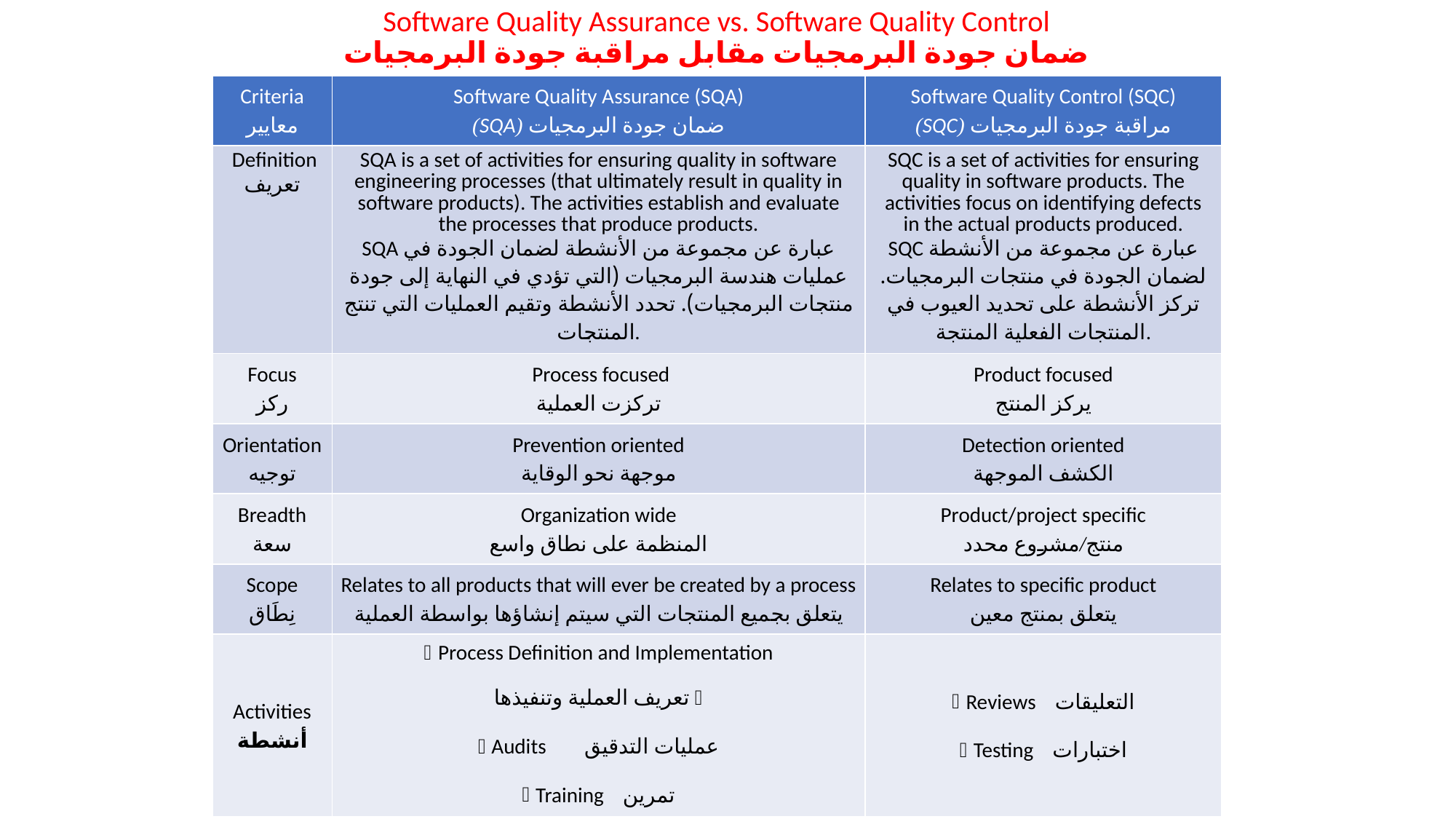

# Software Quality Assurance vs. Software Quality Control ضمان جودة البرمجيات مقابل مراقبة جودة البرمجيات
| Criteria معايير | Software Quality Assurance (SQA) ضمان جودة البرمجيات (SQA) | Software Quality Control (SQC) مراقبة جودة البرمجيات (SQC) |
| --- | --- | --- |
| Definition تعريف | SQA is a set of activities for ensuring quality in software engineering processes (that ultimately result in quality in software products). The activities establish and evaluate the processes that produce products. SQA عبارة عن مجموعة من الأنشطة لضمان الجودة في عمليات هندسة البرمجيات (التي تؤدي في النهاية إلى جودة منتجات البرمجيات). تحدد الأنشطة وتقيم العمليات التي تنتج المنتجات. | SQC is a set of activities for ensuring quality in software products. The activities focus on identifying defects in the actual products produced. SQC عبارة عن مجموعة من الأنشطة لضمان الجودة في منتجات البرمجيات. تركز الأنشطة على تحديد العيوب في المنتجات الفعلية المنتجة. |
| Focus ركز | Process focused تركزت العملية | Product focused يركز المنتج |
| Orientation توجيه | Prevention oriented موجهة نحو الوقاية | Detection oriented الكشف الموجهة |
| Breadth سعة | Organization wide المنظمة على نطاق واسع | Product/project specific منتج/مشروع محدد |
| Scope نِطَاق | Relates to all products that will ever be created by a process يتعلق بجميع المنتجات التي سيتم إنشاؤها بواسطة العملية | Relates to specific product يتعلق بمنتج معين |
| Activities أنشطة | Process Definition and Implementation تعريف العملية وتنفيذها Audits عمليات التدقيق Training تمرين | Reviews التعليقات Testing اختبارات |